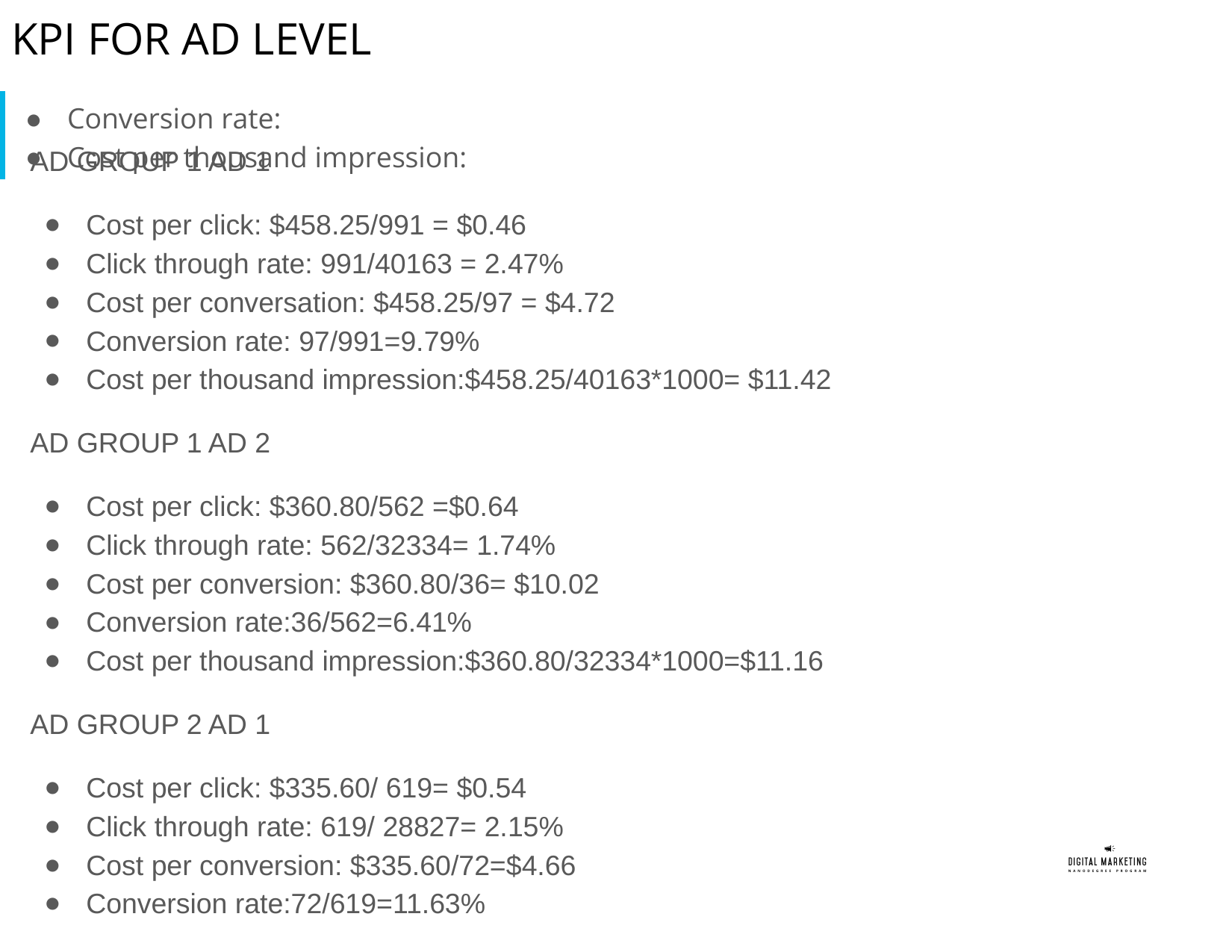

# KPI FOR AD LEVEL

AD GROUP 1 AD 1
Cost per click: $458.25/991 = $0.46
Click through rate: 991/40163 = 2.47%
Cost per conversation: $458.25/97 = $4.72
Conversion rate: 97/991=9.79%
Cost per thousand impression:$458.25/40163*1000= $11.42
AD GROUP 1 AD 2
Cost per click: $360.80/562 =$0.64
Click through rate: 562/32334= 1.74%
Cost per conversion: $360.80/36= $10.02
Conversion rate:36/562=6.41%
Cost per thousand impression:$360.80/32334*1000=$11.16
AD GROUP 2 AD 1
Cost per click: $335.60/ 619= $0.54
Click through rate: 619/ 28827= 2.15%
Cost per conversion: $335.60/72=$4.66
Conversion rate:72/619=11.63%

Conversion rate:
Cost per thousand impression: